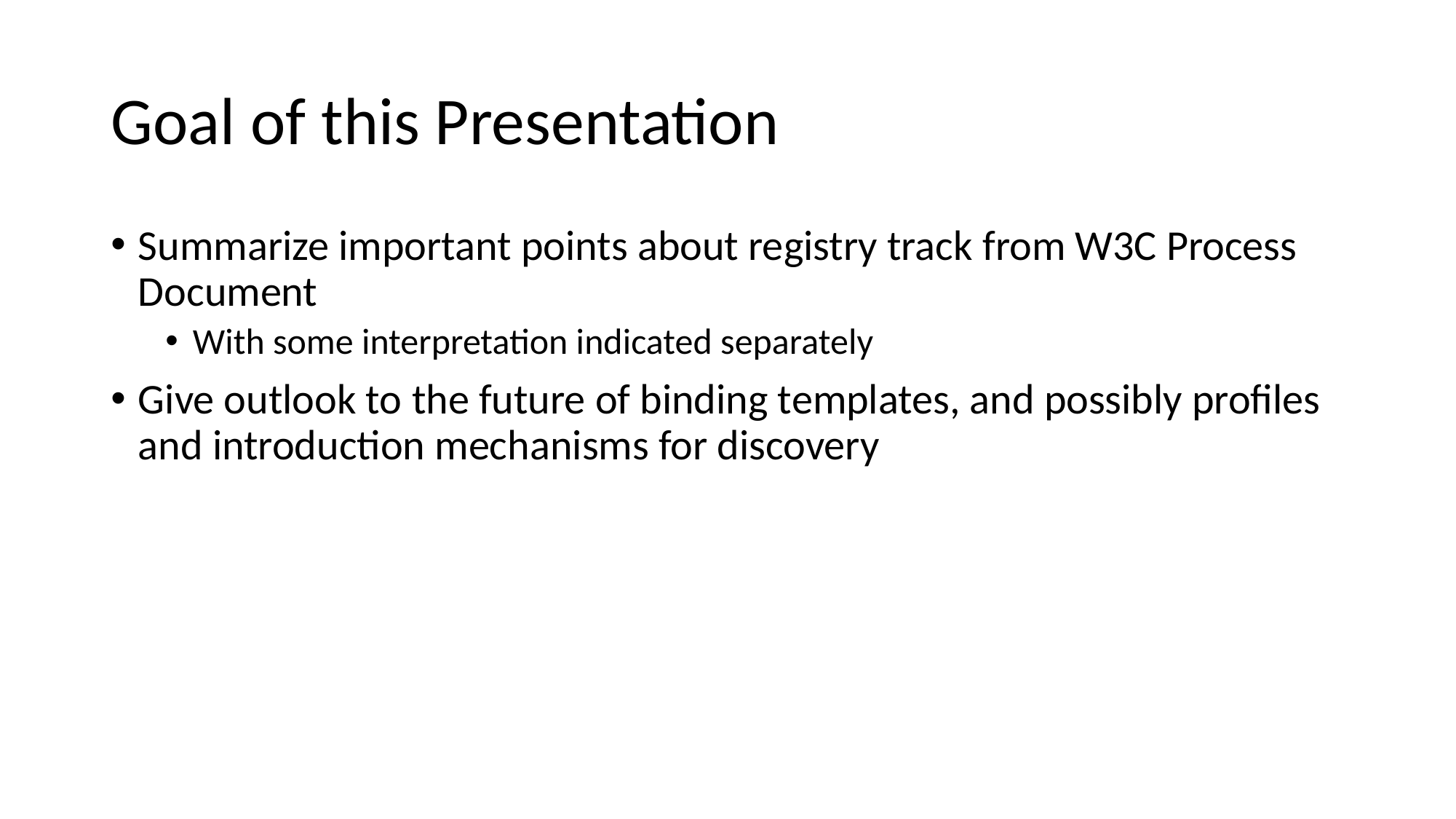

# Goal of this Presentation
Summarize important points about registry track from W3C Process Document
With some interpretation indicated separately
Give outlook to the future of binding templates, and possibly profiles and introduction mechanisms for discovery